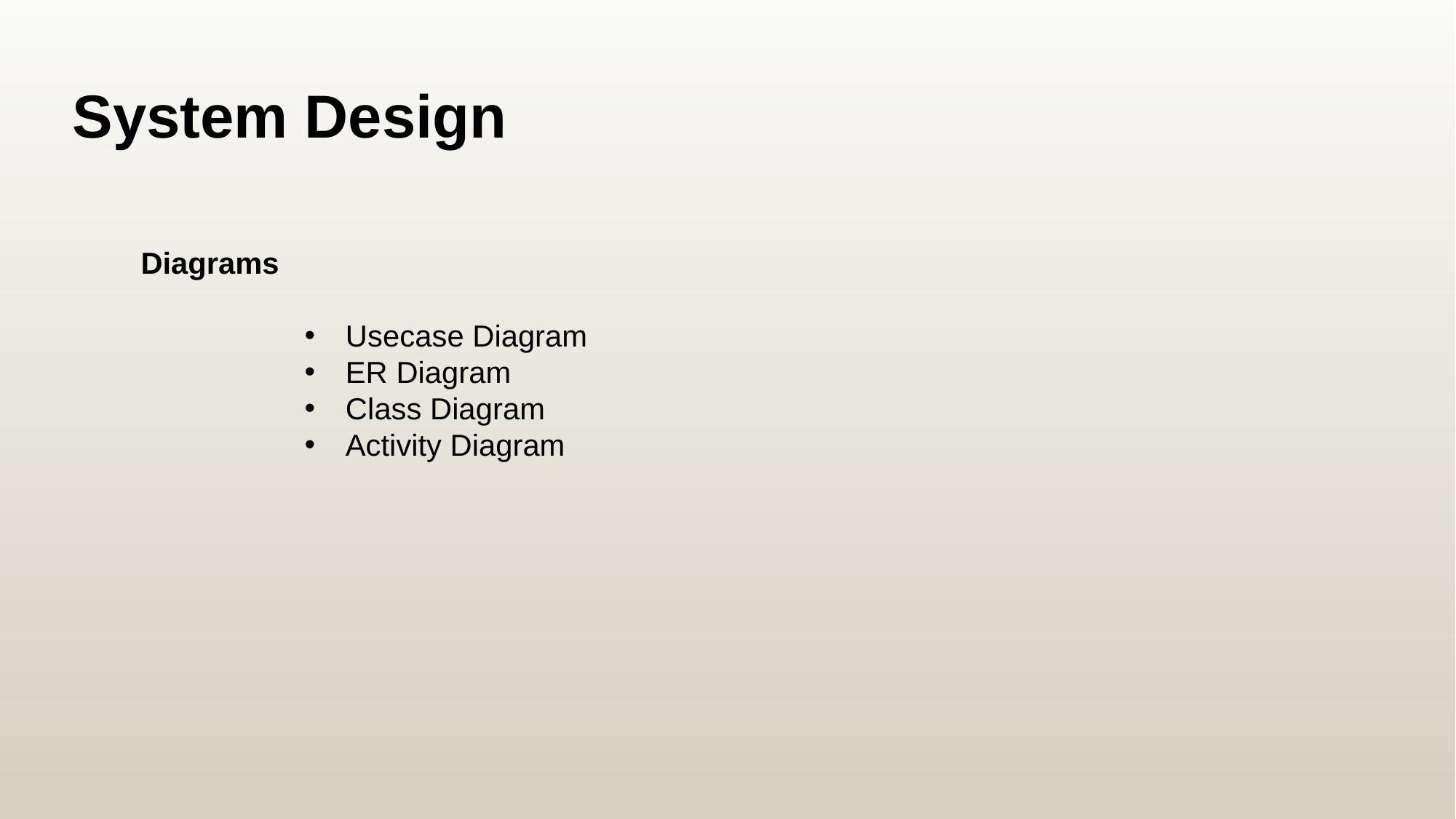

System Design
Diagrams

Usecase Diagram
ER Diagram
Class Diagram
Activity Diagram